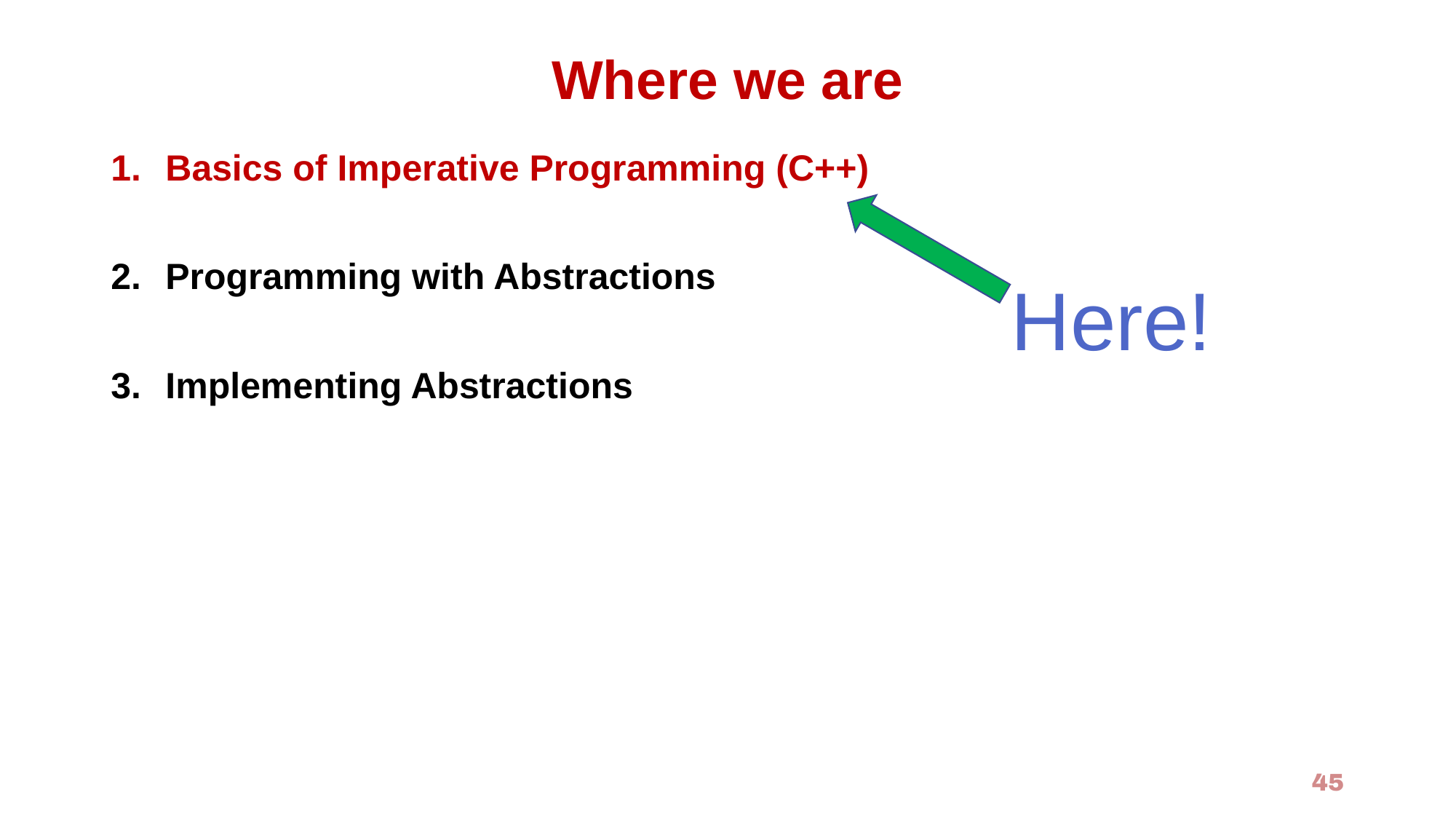

# Where we are
Basics of Imperative Programming (C++)

Programming with Abstractions

Implementing Abstractions

Here!
45